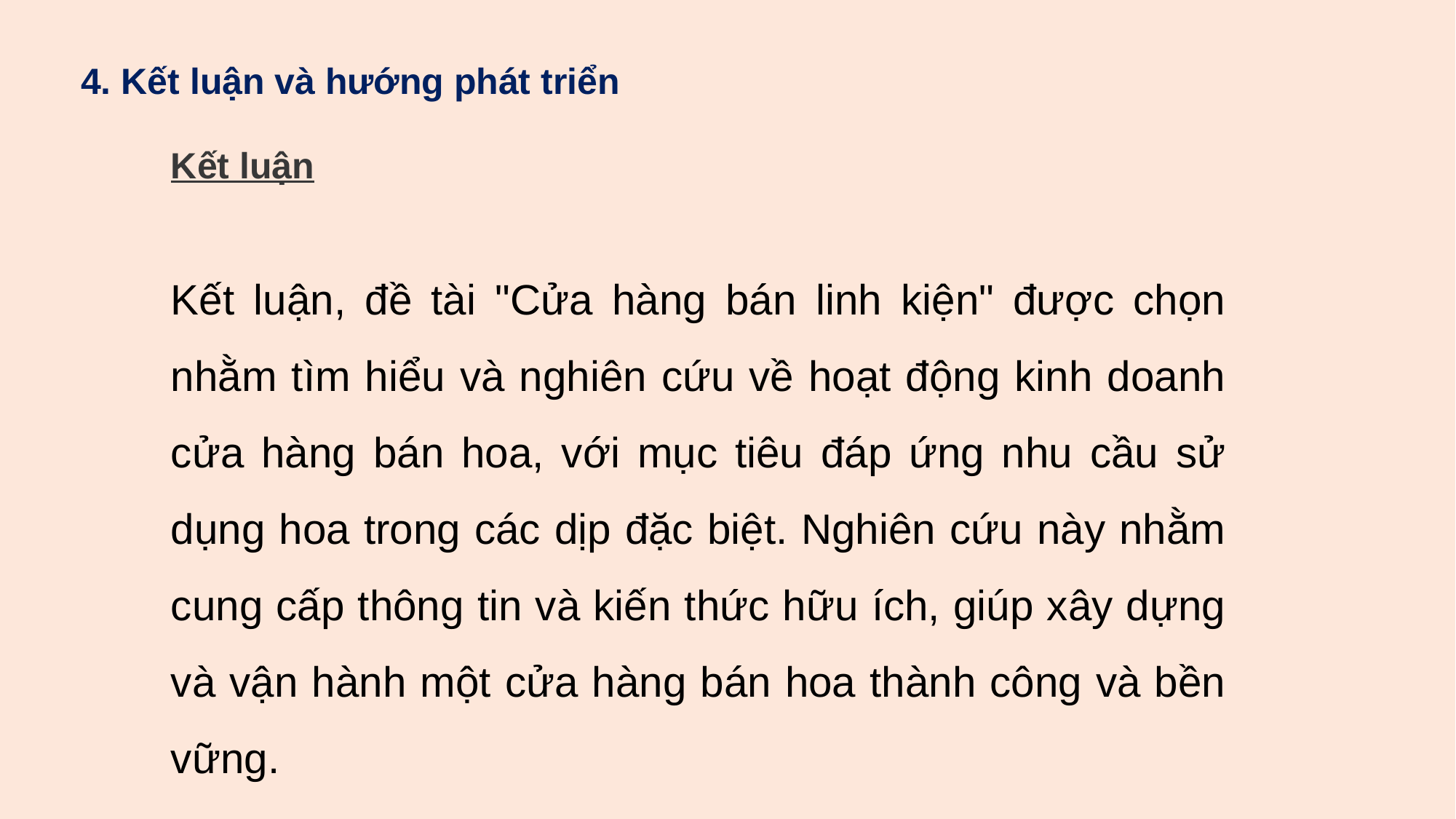

4. Kết luận và hướng phát triển
Kết luận
Kết luận, đề tài "Cửa hàng bán linh kiện" được chọn nhằm tìm hiểu và nghiên cứu về hoạt động kinh doanh cửa hàng bán hoa, với mục tiêu đáp ứng nhu cầu sử dụng hoa trong các dịp đặc biệt. Nghiên cứu này nhằm cung cấp thông tin và kiến thức hữu ích, giúp xây dựng và vận hành một cửa hàng bán hoa thành công và bền vững.